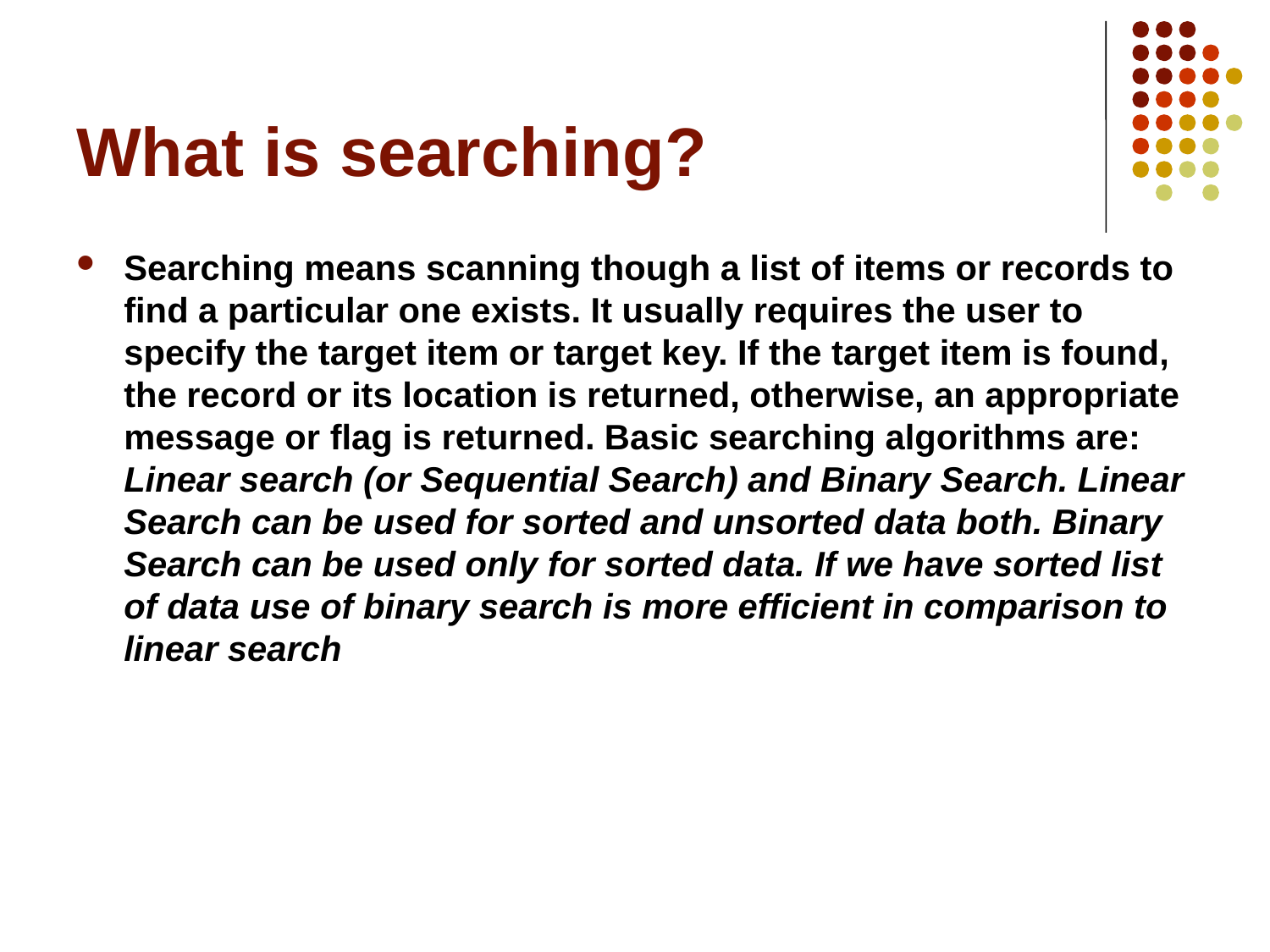

# What is searching?
Searching means scanning though a list of items or records to find a particular one exists. It usually requires the user to specify the target item or target key. If the target item is found, the record or its location is returned, otherwise, an appropriate message or flag is returned. Basic searching algorithms are: Linear search (or Sequential Search) and Binary Search. Linear Search can be used for sorted and unsorted data both. Binary Search can be used only for sorted data. If we have sorted list of data use of binary search is more efficient in comparison to linear search